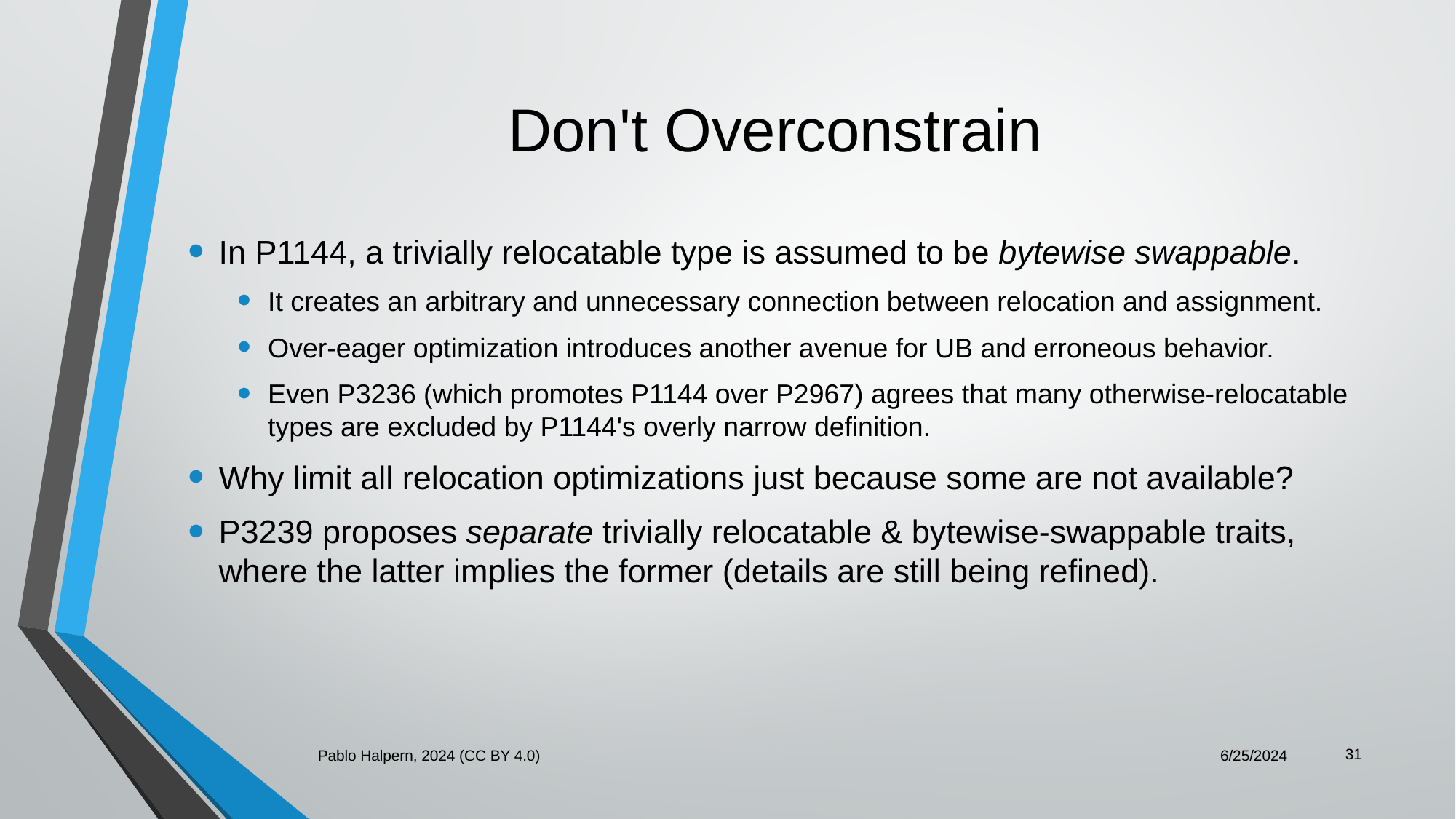

# Don't Overconstrain
In P1144, a trivially relocatable type is assumed to be bytewise swappable.
It creates an arbitrary and unnecessary connection between relocation and assignment.
Over-eager optimization introduces another avenue for UB and erroneous behavior.
Even P3236 (which promotes P1144 over P2967) agrees that many otherwise-relocatable types are excluded by P1144's overly narrow definition.
Why limit all relocation optimizations just because some are not available?
P3239 proposes separate trivially relocatable & bytewise-swappable traits, where the latter implies the former (details are still being refined).
31
Pablo Halpern, 2024 (CC BY 4.0)
6/25/2024